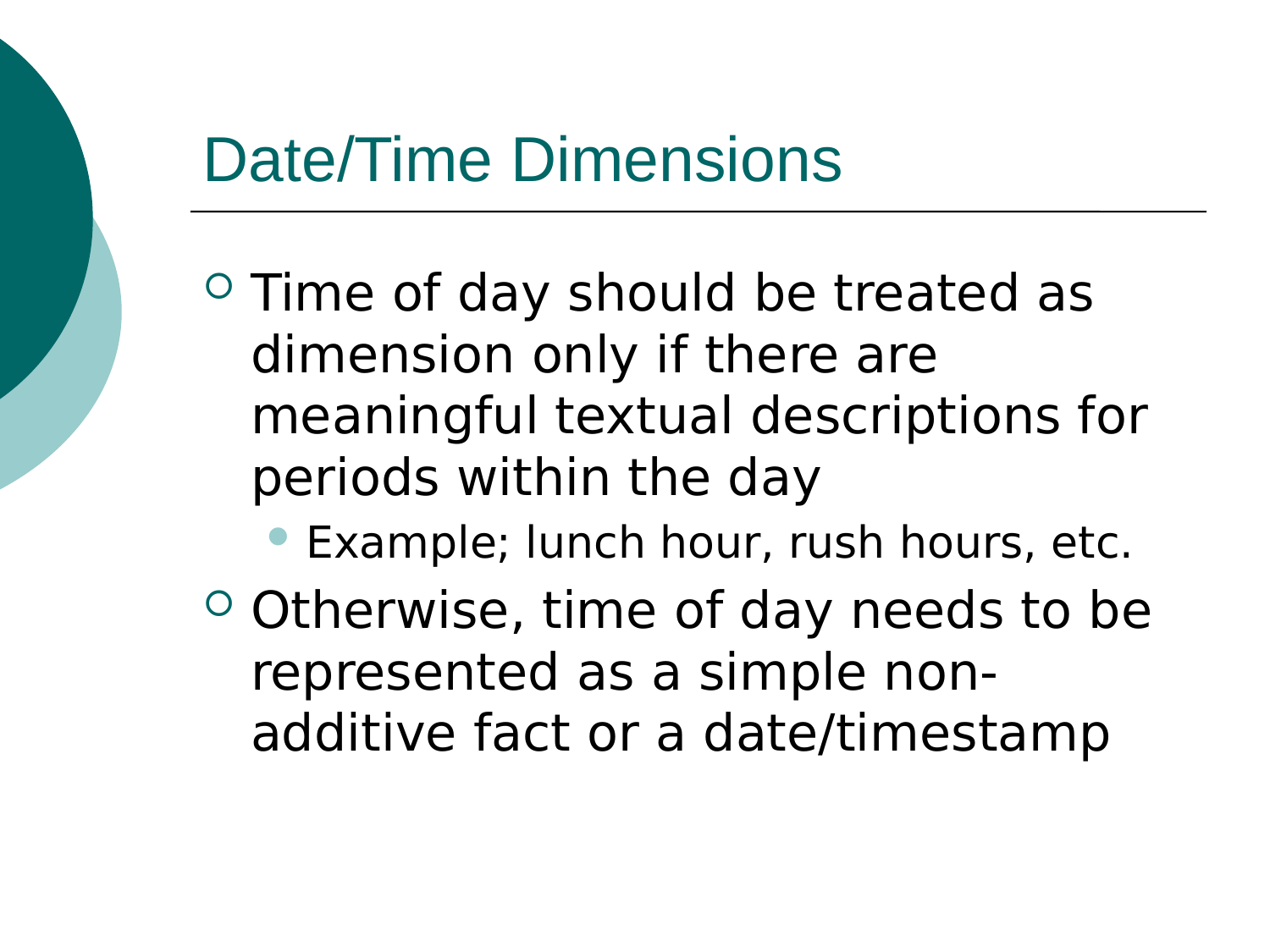

# Date/Time Dimensions
Time of day should be treated as dimension only if there are meaningful textual descriptions for periods within the day
Example; lunch hour, rush hours, etc.
Otherwise, time of day needs to be represented as a simple non-additive fact or a date/timestamp